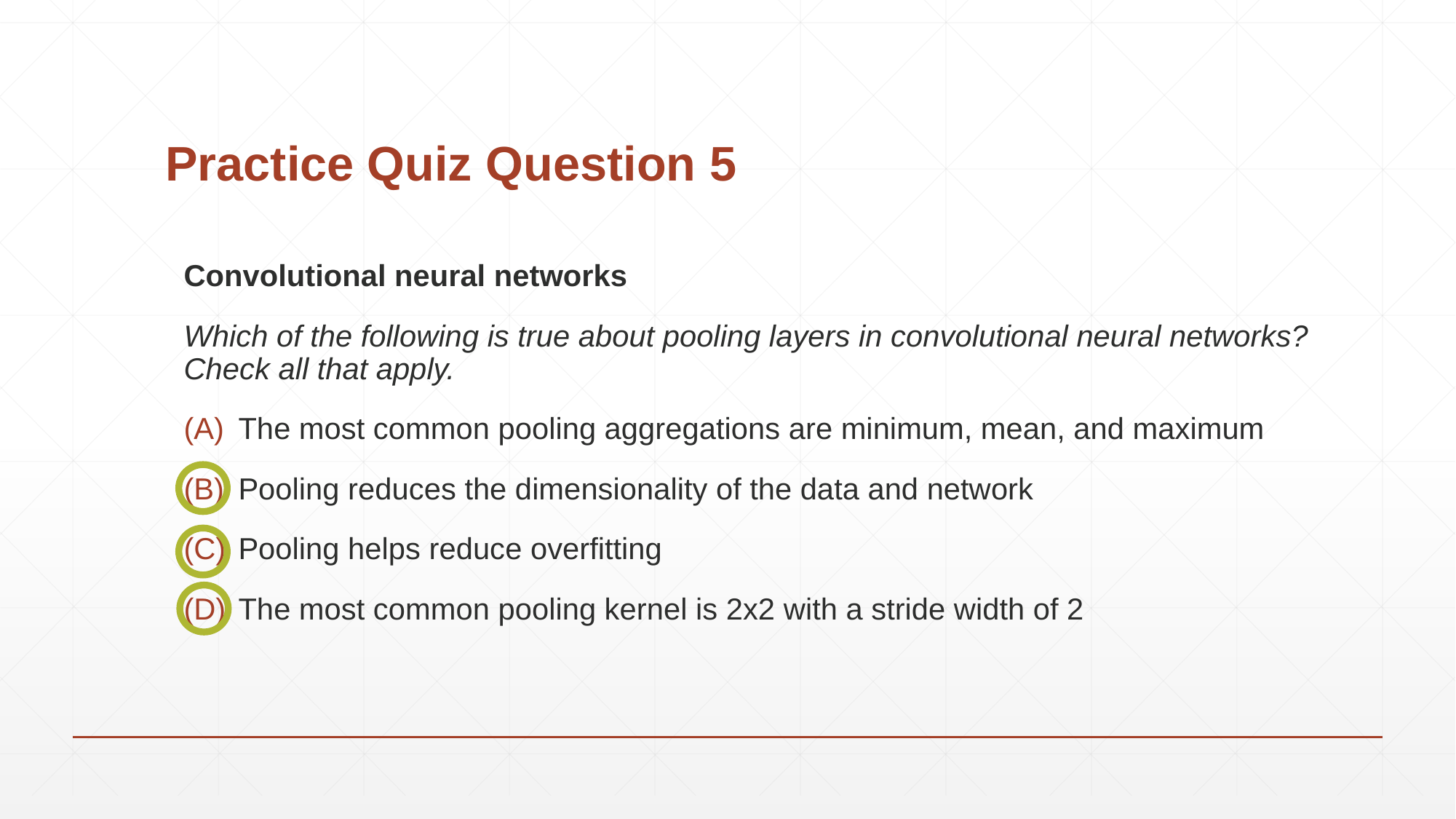

# Practice Quiz Question 5

Convolutional neural networks
Which of the following is true about pooling layers in convolutional neural networks? Check all that apply.
The most common pooling aggregations are minimum, mean, and maximum
Pooling reduces the dimensionality of the data and network
Pooling helps reduce overfitting
The most common pooling kernel is 2x2 with a stride width of 2